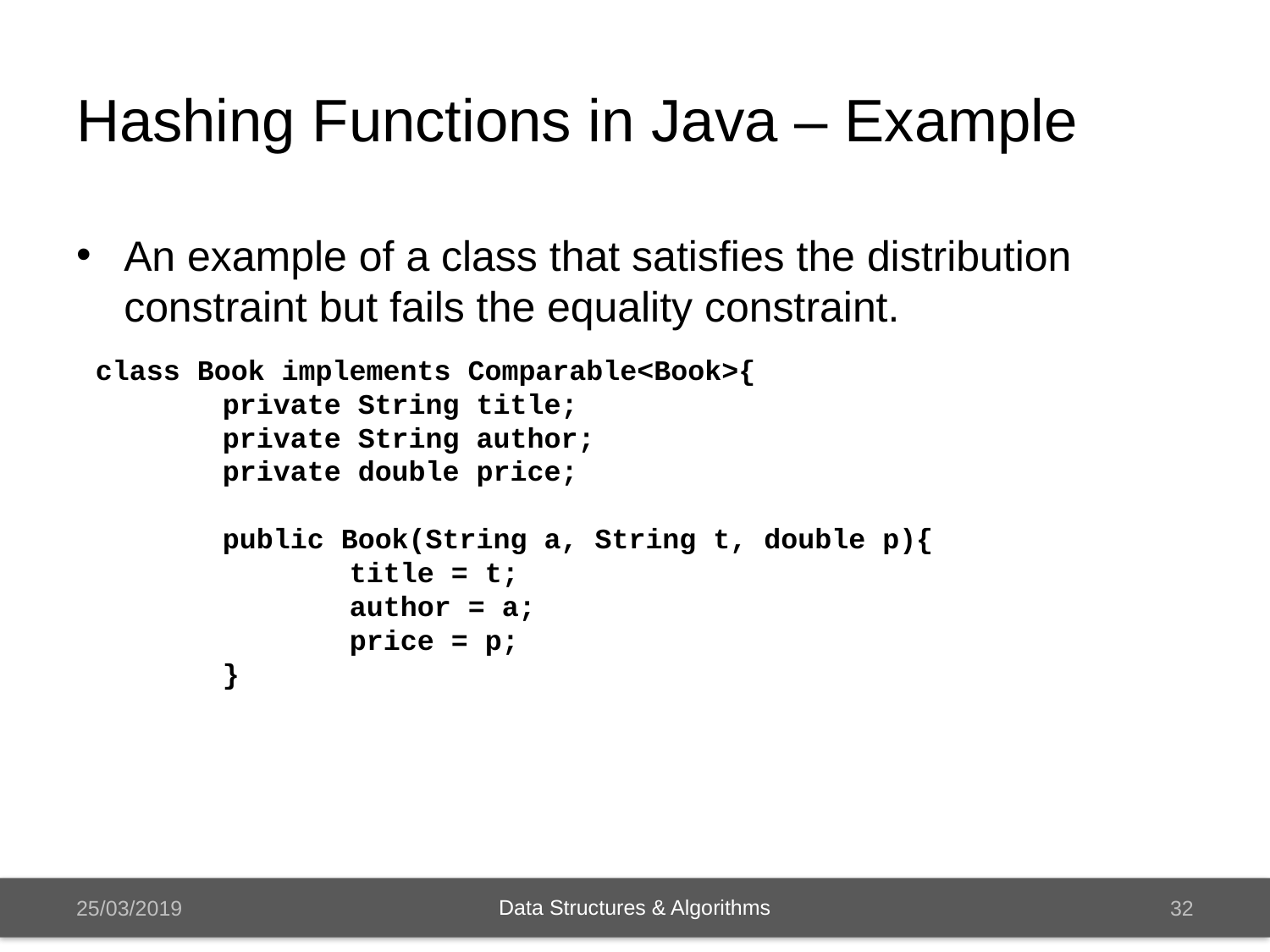

# Hashing Functions in Java – Example
An example of a class that satisfies the distribution constraint but fails the equality constraint.

class Book implements Comparable<Book>{
	private String title;
	private String author;
	private double price;

	public Book(String a, String t, double p){
		title = t;
		author = a;
		price = p;
	}

25/03/2019
32